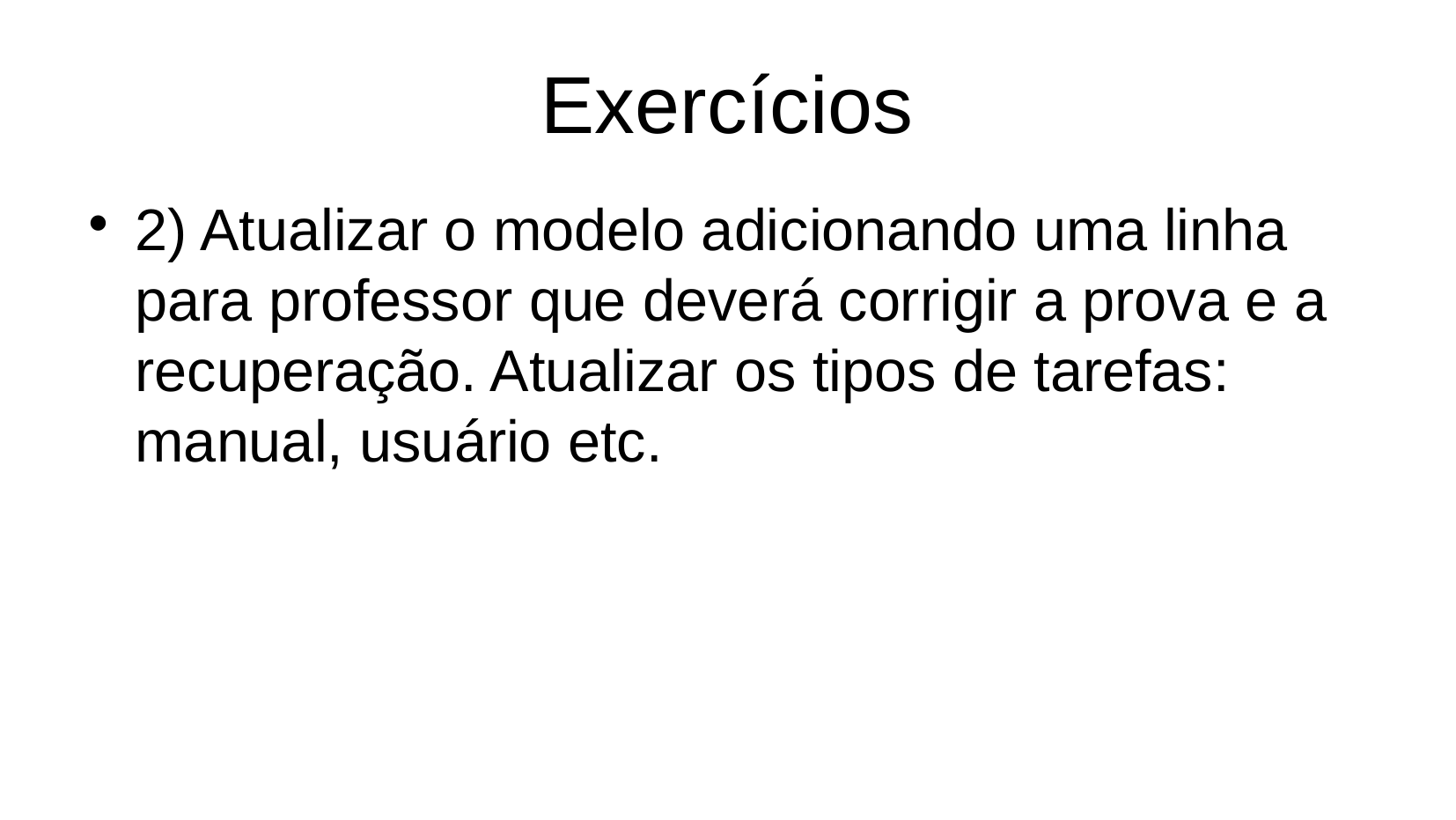

Exercícios
2) Atualizar o modelo adicionando uma linha para professor que deverá corrigir a prova e a recuperação. Atualizar os tipos de tarefas: manual, usuário etc.